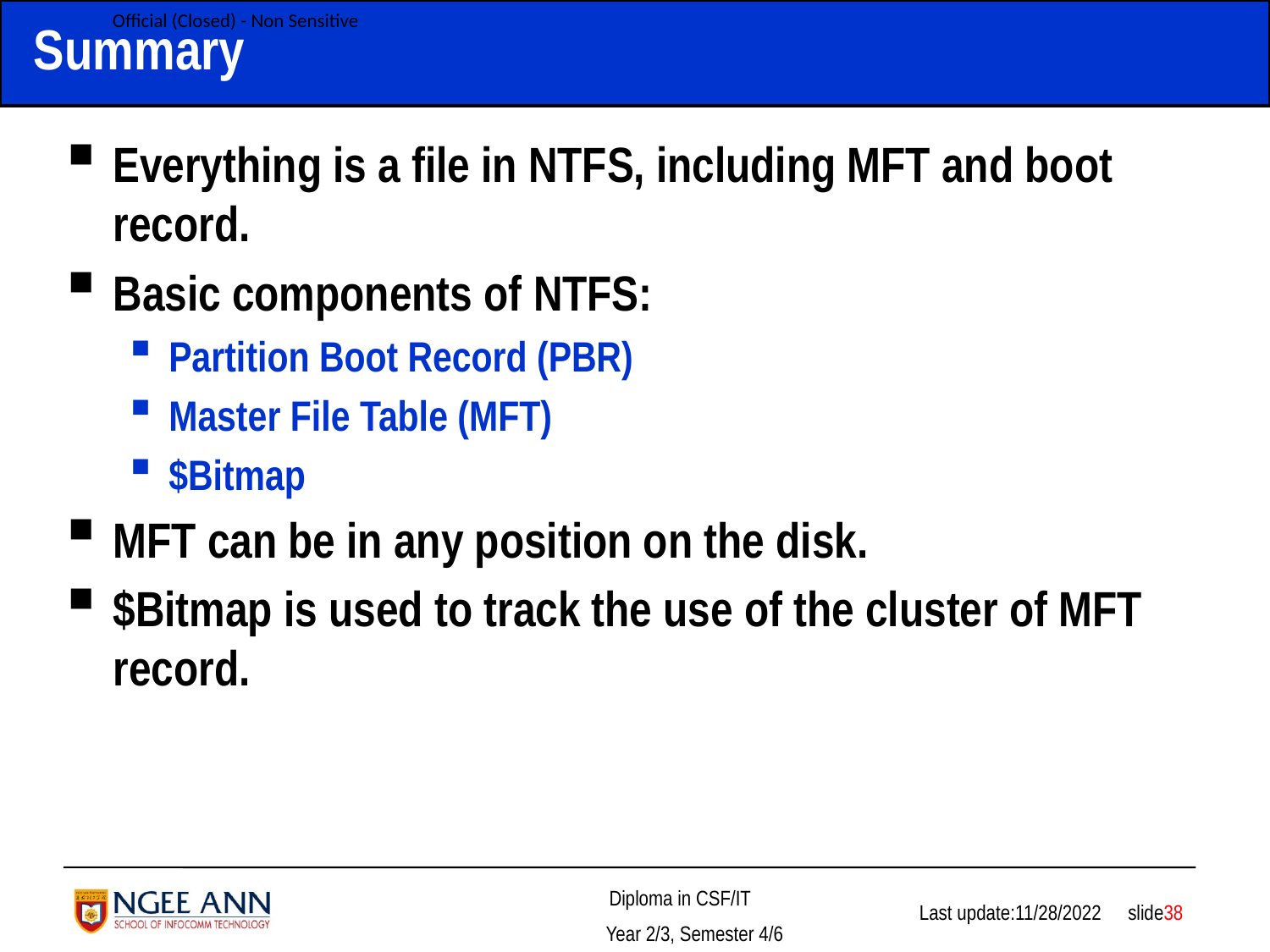

# Summary
Everything is a file in NTFS, including MFT and boot record.
Basic components of NTFS:
Partition Boot Record (PBR)
Master File Table (MFT)
$Bitmap
MFT can be in any position on the disk.
$Bitmap is used to track the use of the cluster of MFT record.

    slide38